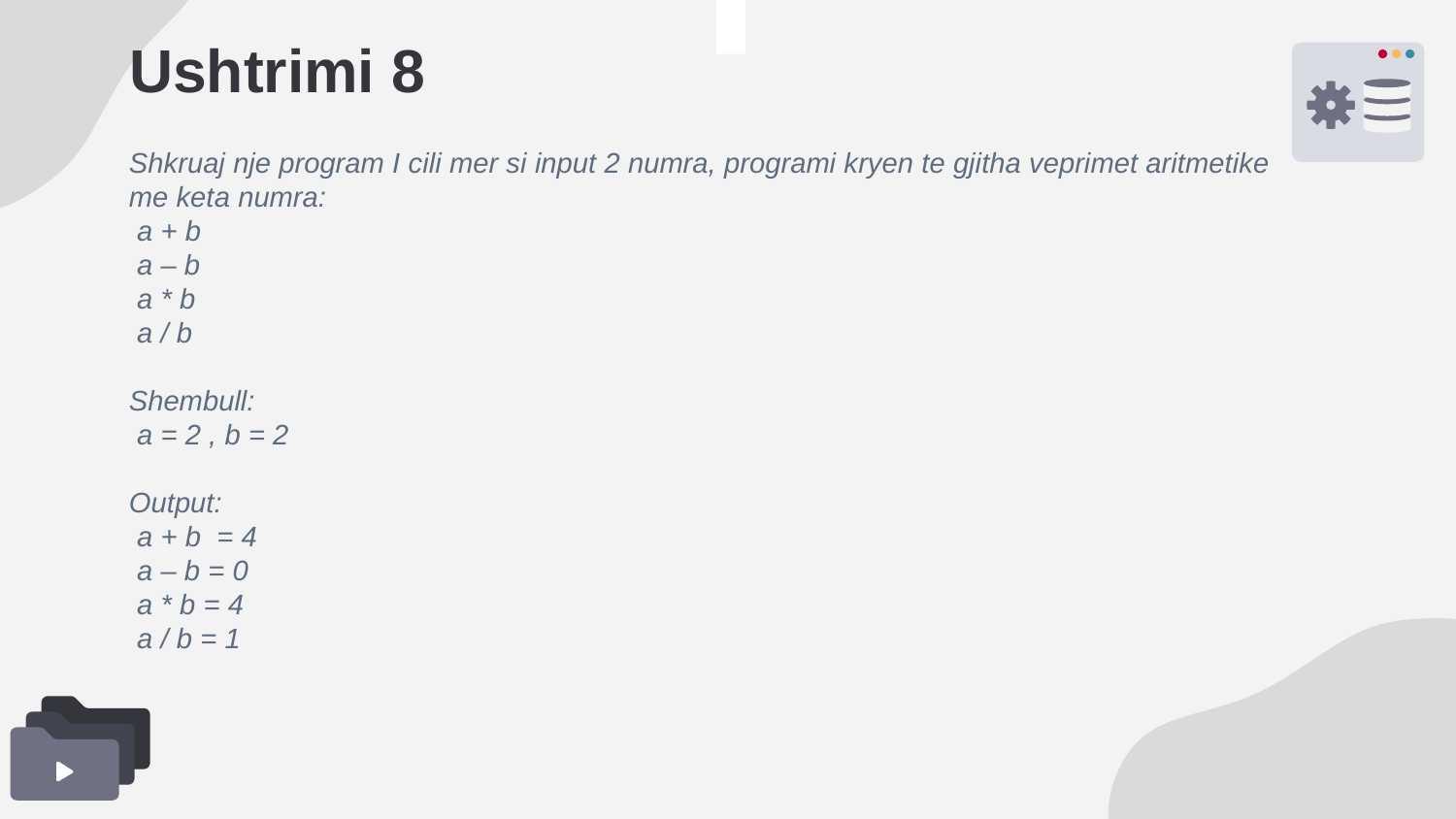

# Ushtrimi 8
Shkruaj nje program I cili mer si input 2 numra, programi kryen te gjitha veprimet aritmetike me keta numra:
 a + b
 a – b
 a * b
 a / b

Shembull:
 a = 2 , b = 2

Output:
 a + b  = 4
 a – b = 0
 a * b = 4
 a / b = 1